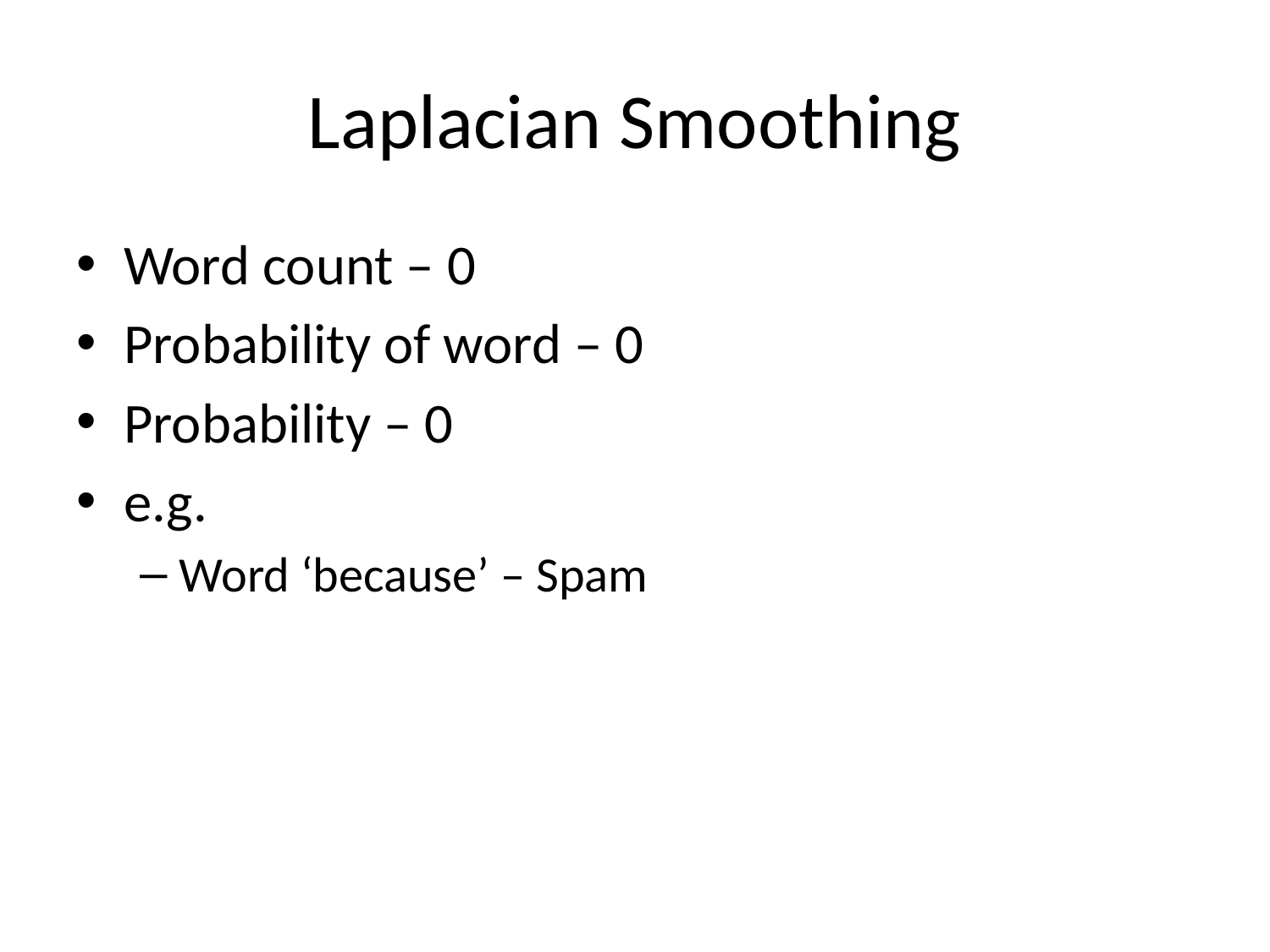

# Laplacian Smoothing
Word count – 0
Probability of word – 0
Probability – 0
e.g.
Word ‘because’ – Spam